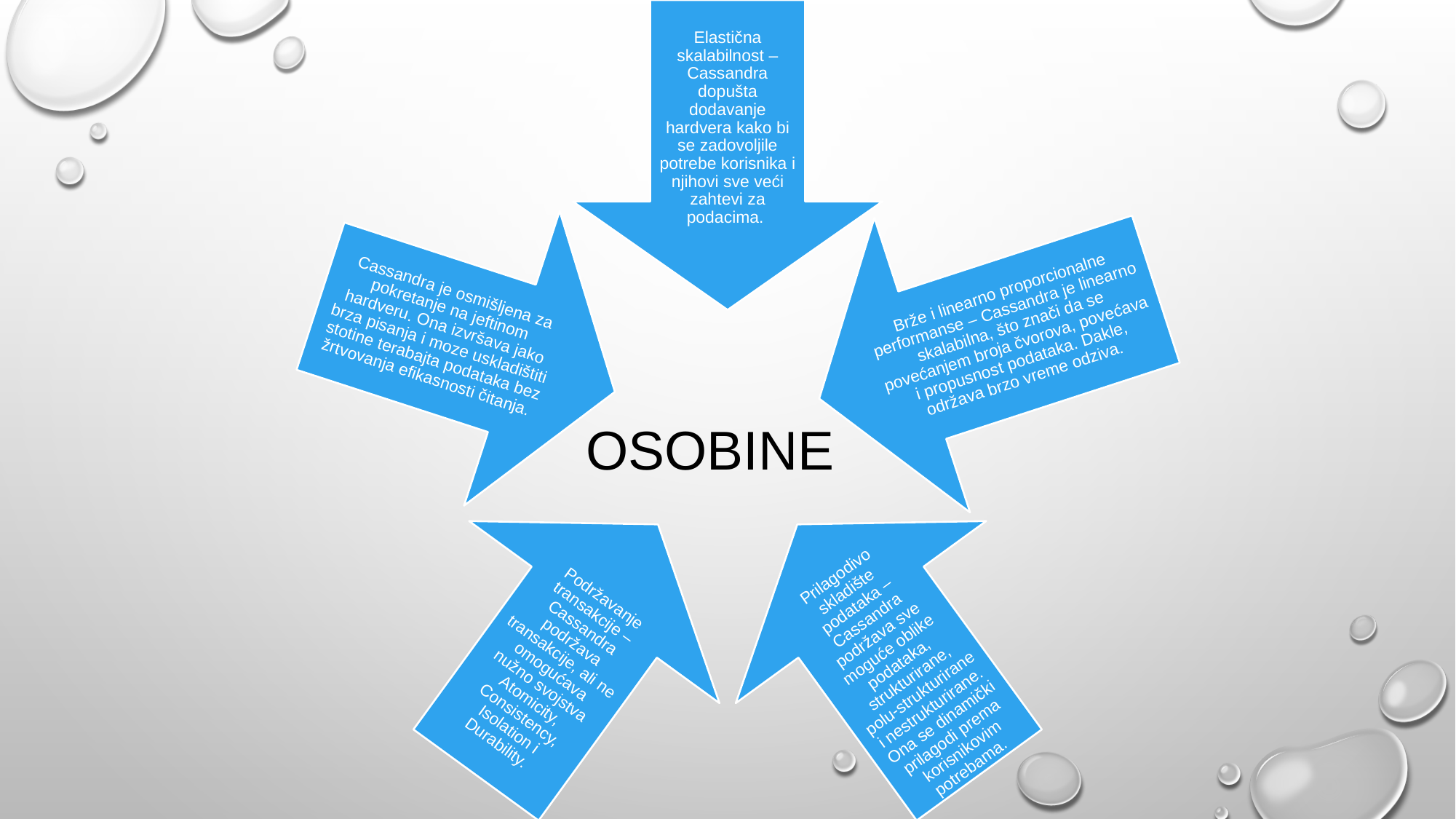

Elastična skalabilnost – Cassandra dopušta dodavanje hardvera kako bi se zadovoljile potrebe korisnika i njihovi sve veći zahtevi za podacima.
Brže i linearno proporcionalne performanse – Cassandra je linearno skalabilna, što znači da se povećanjem broja čvorova, povećava i propusnost podataka. Dakle, održava brzo vreme odziva.
Prilagodivo skladište podataka – Cassandra podržava sve moguće oblike podataka, strukturirane, polu-strukturirane i nestrukturirane. Ona se dinamički prilagodi prema korisnikovim potrebama.
Podržavanje transakcije – Cassandra podržava transakcije, ali ne omogućava nužno svojstva Atomicity, Consistency, Isolation i Durability.
Cassandra je osmišljena za pokretanje na jeftinom hardveru. Ona izvršava jako brza pisanja i moze uskladištiti stotine terabajta podataka bez žrtvovanja efikasnosti čitanja.
# Osobine